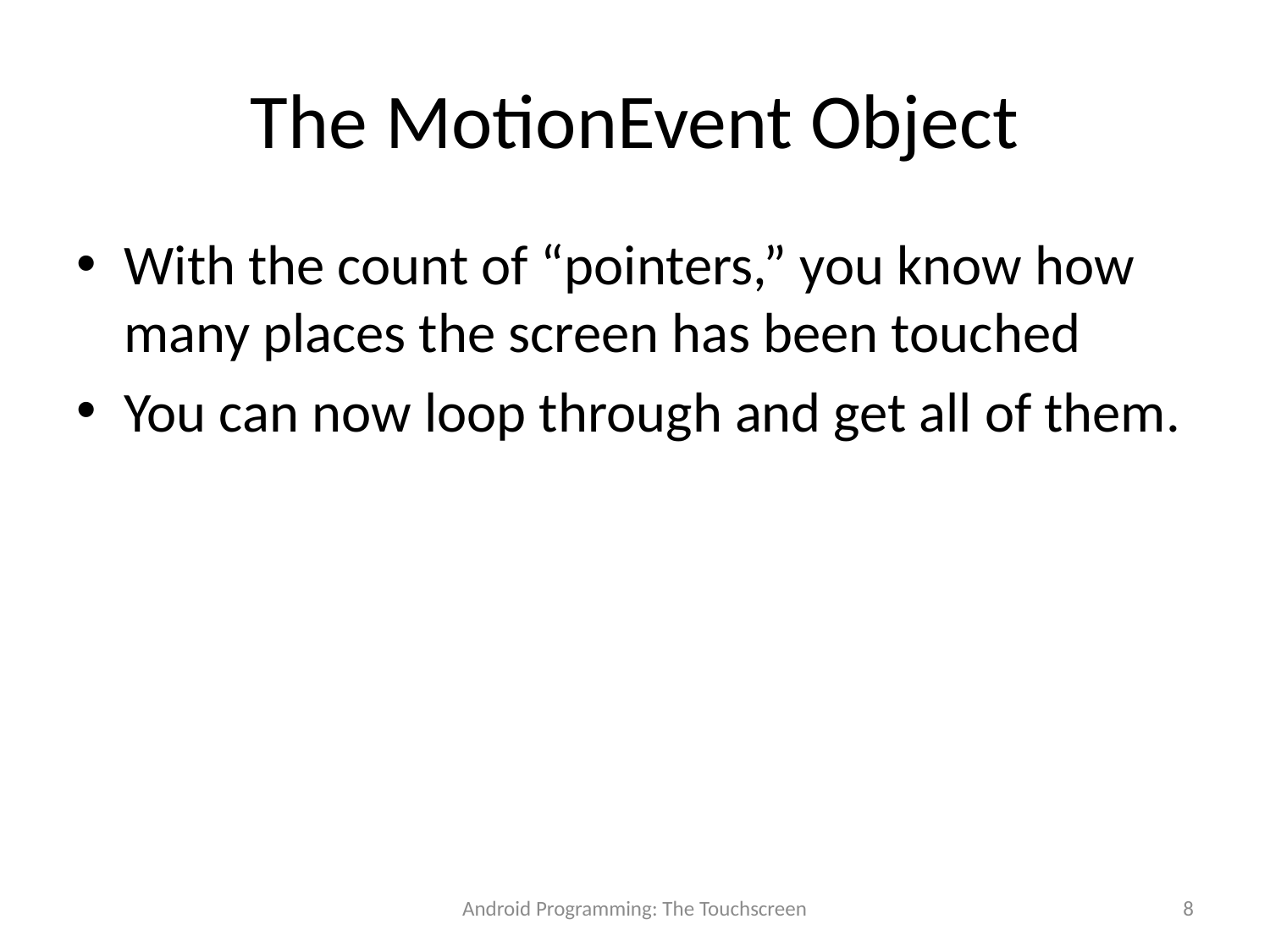

# The MotionEvent Object
With the count of “pointers,” you know how many places the screen has been touched
You can now loop through and get all of them.
Android Programming: The Touchscreen
8